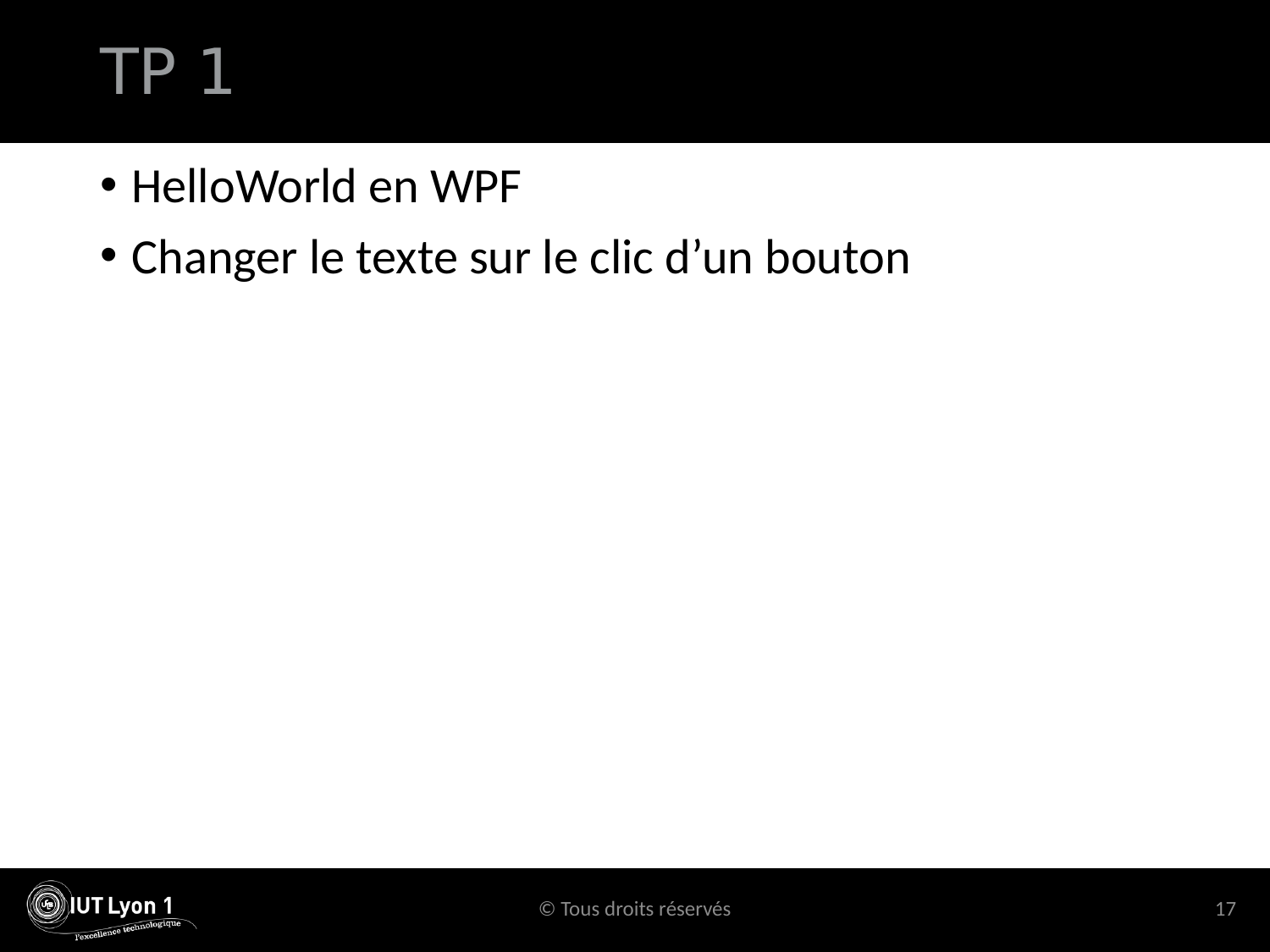

# TP 1
HelloWorld en WPF
Changer le texte sur le clic d’un bouton
© Tous droits réservés
17